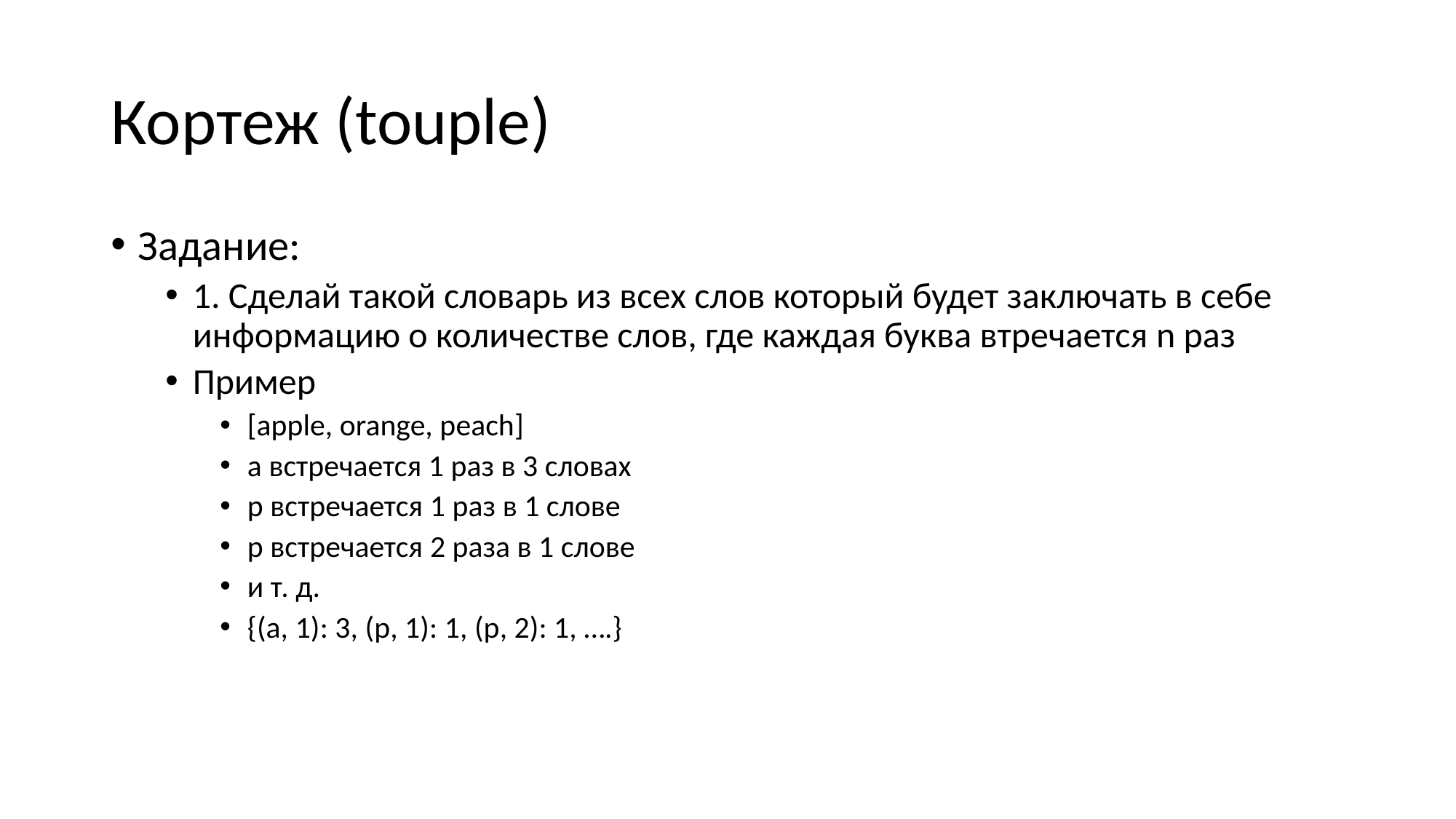

# Кортеж (touple)
Задание:
1. Сделай такой словарь из всех слов который будет заключать в себе информацию о количестве слов, где каждая буква втречается n раз
Пример
[apple, orange, peach]
a встречается 1 раз в 3 словах
p встречается 1 раз в 1 слове
p встречается 2 раза в 1 слове
и т. д.
{(a, 1): 3, (p, 1): 1, (p, 2): 1, ….}